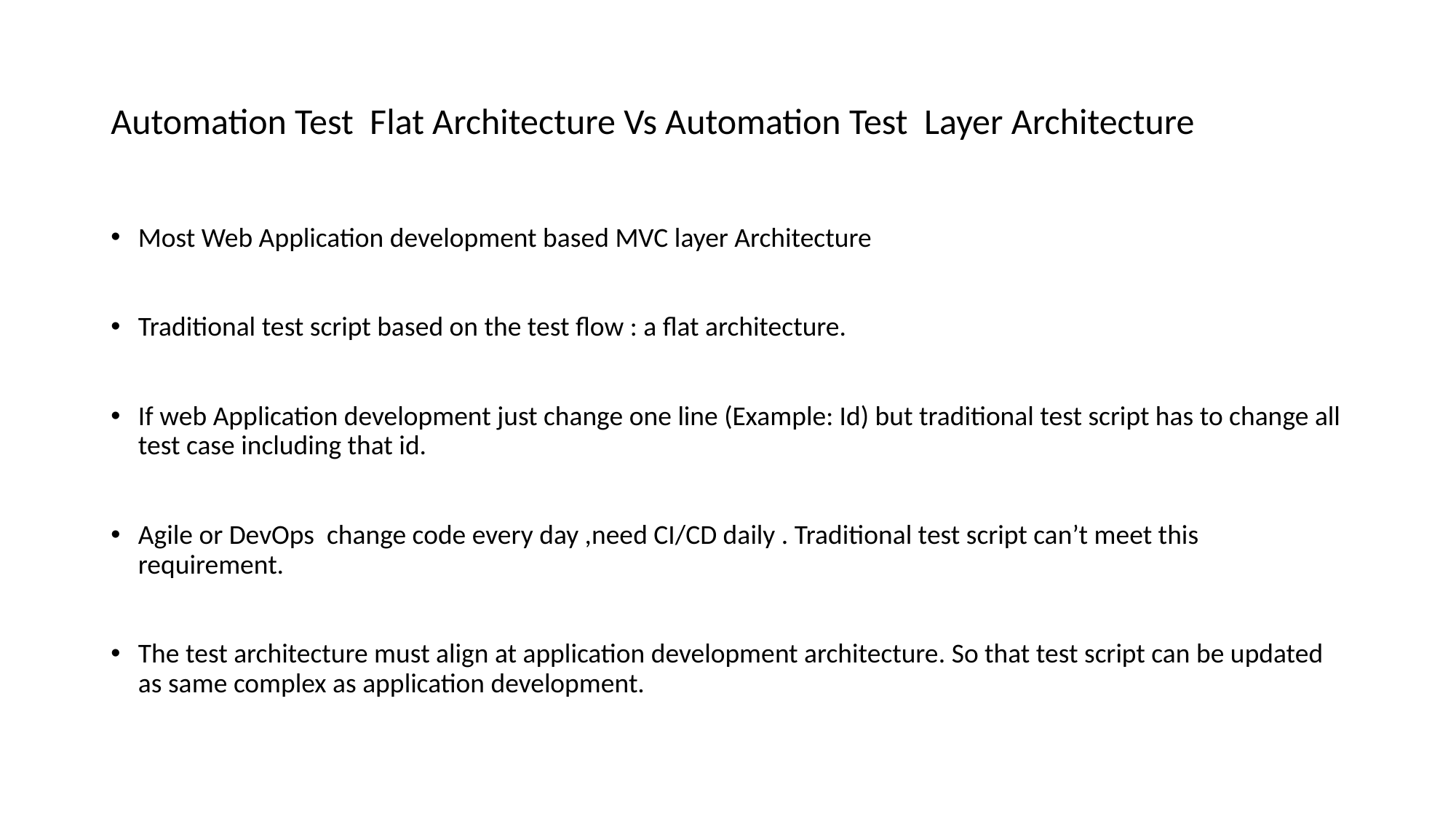

# Automation Test  Flat Architecture Vs Automation Test  Layer Architecture
Most Web Application development based MVC layer Architecture

Traditional test script based on the test flow : a flat architecture.

If web Application development just change one line (Example: Id) but traditional test script has to change all test case including that id.

Agile or DevOps  change code every day ,need CI/CD daily . Traditional test script can’t meet this requirement.

The test architecture must align at application development architecture. So that test script can be updated as same complex as application development.